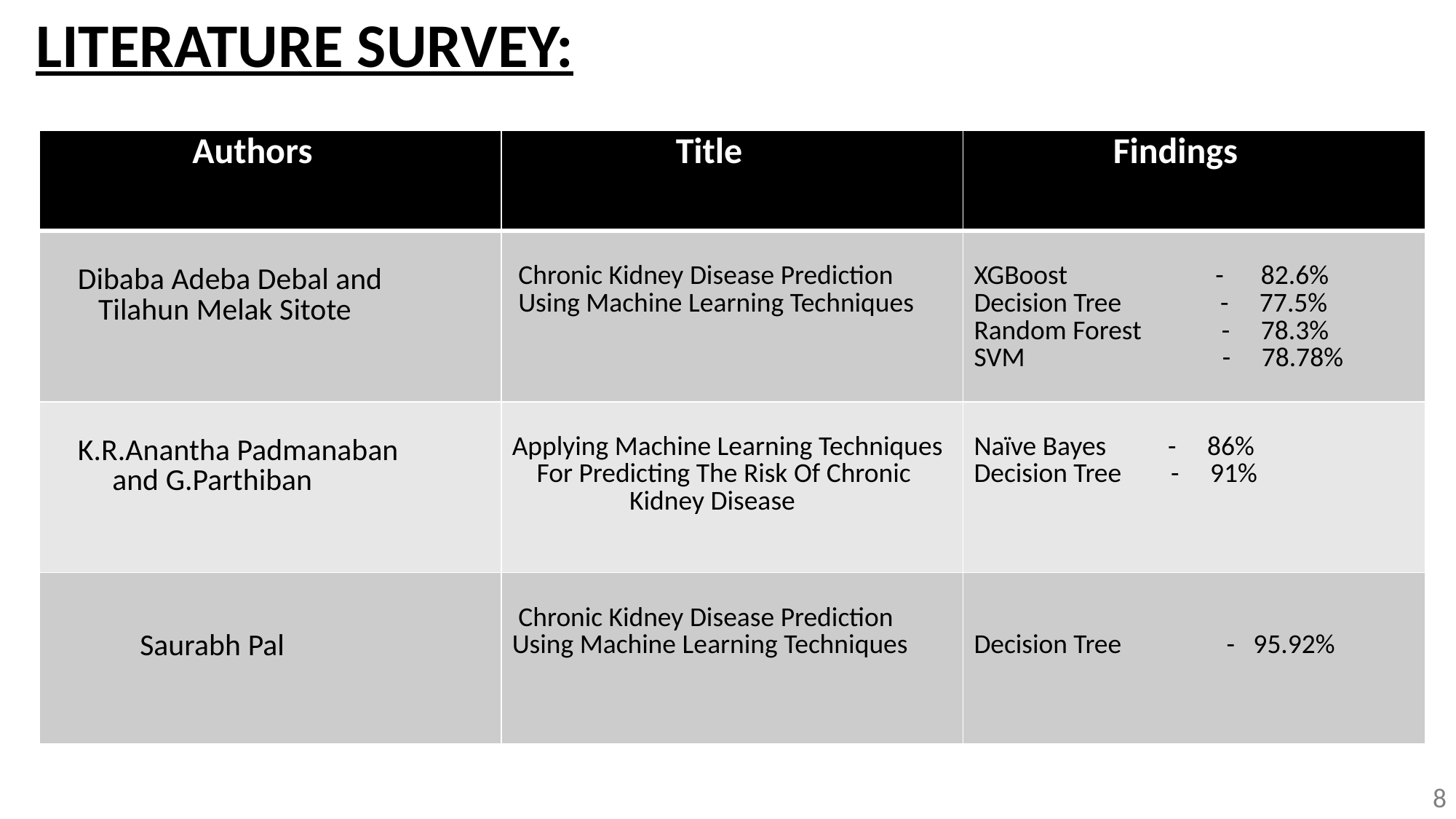

# LITERATURE SURVEY:
| Authors | Title | Findings |
| --- | --- | --- |
| Dibaba Adeba Debal and Tilahun Melak Sitote | Chronic Kidney Disease Prediction Using Machine Learning Techniques | XGBoost - 82.6% Decision Tree - 77.5% Random Forest - 78.3% SVM - 78.78% |
| K.R.Anantha Padmanaban and G.Parthiban | Applying Machine Learning Techniques For Predicting The Risk Of Chronic Kidney Disease | Naïve Bayes - 86% Decision Tree - 91% |
| Saurabh Pal | Chronic Kidney Disease Prediction Using Machine Learning Techniques | Decision Tree - 95.92% |
8